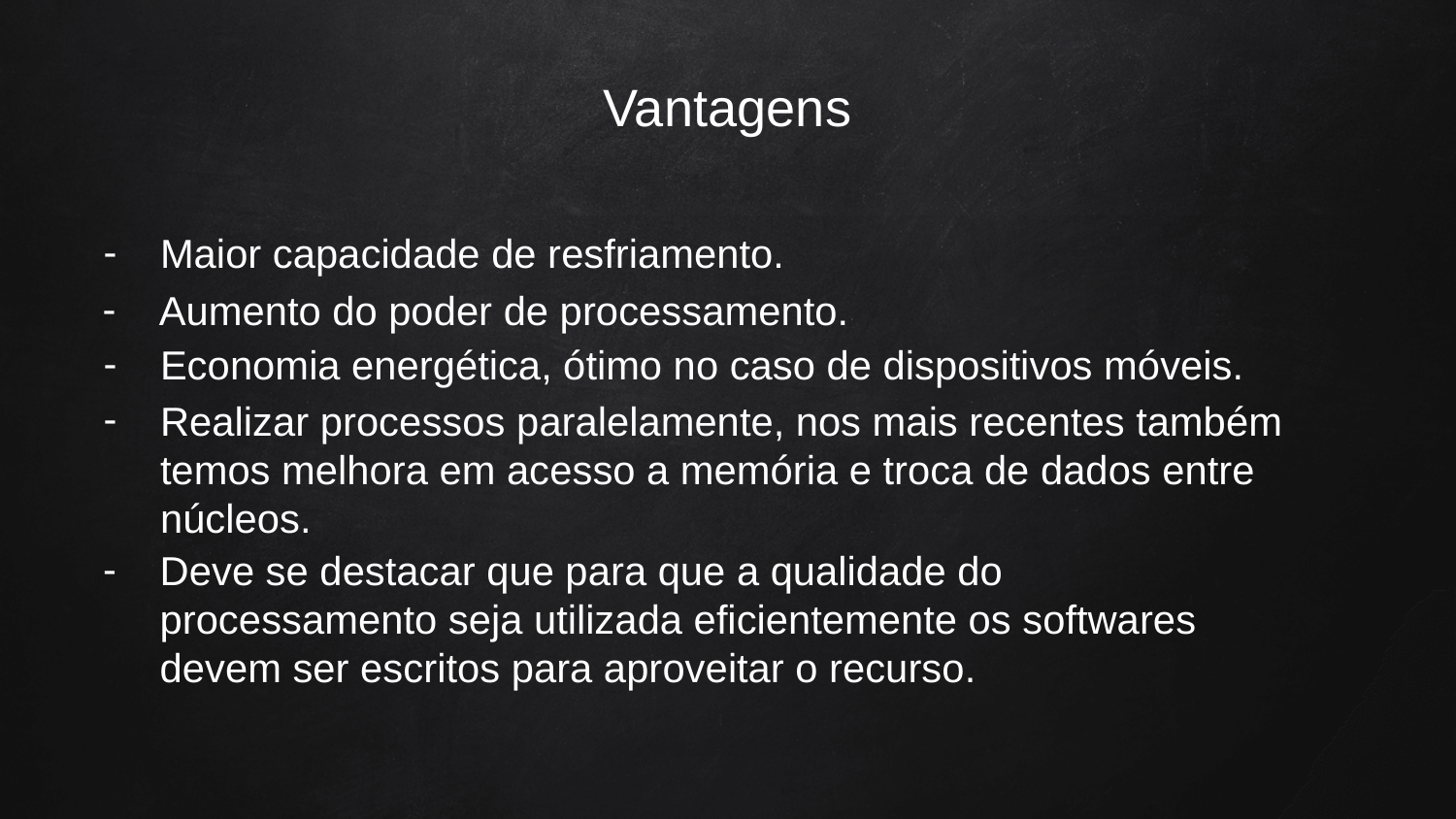

# Vantagens
Maior capacidade de resfriamento.

Aumento do poder de processamento.
Economia energética, ótimo no caso de dispositivos móveis.

Realizar processos paralelamente, nos mais recentes também temos melhora em acesso a memória e troca de dados entre núcleos.
Deve se destacar que para que a qualidade do processamento seja utilizada eficientemente os softwares devem ser escritos para aproveitar o recurso.